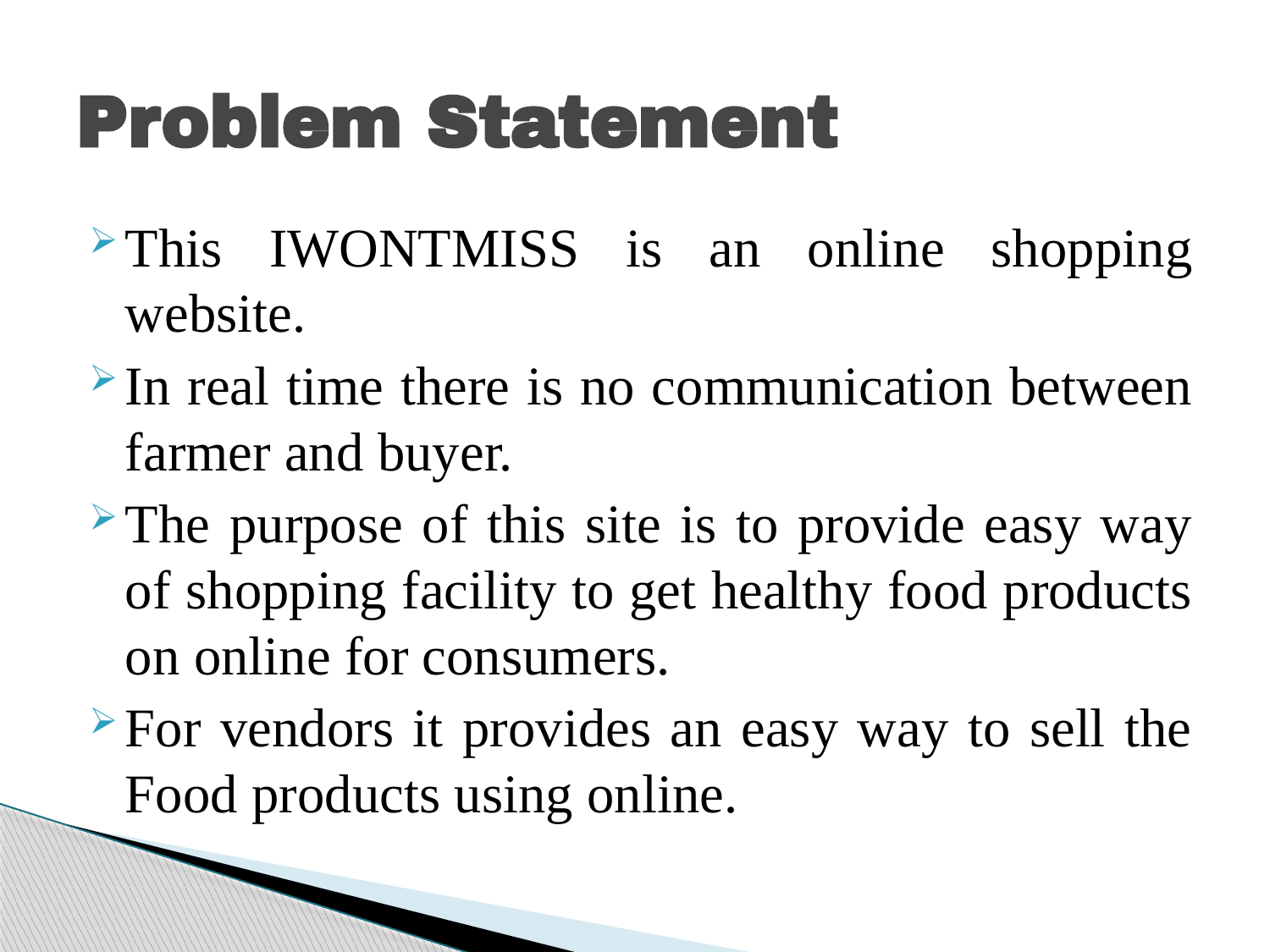

# Problem Statement
This IWONTMISS is an online shopping website.
In real time there is no communication between farmer and buyer.
The purpose of this site is to provide easy way of shopping facility to get healthy food products on online for consumers.
For vendors it provides an easy way to sell the Food products using online.